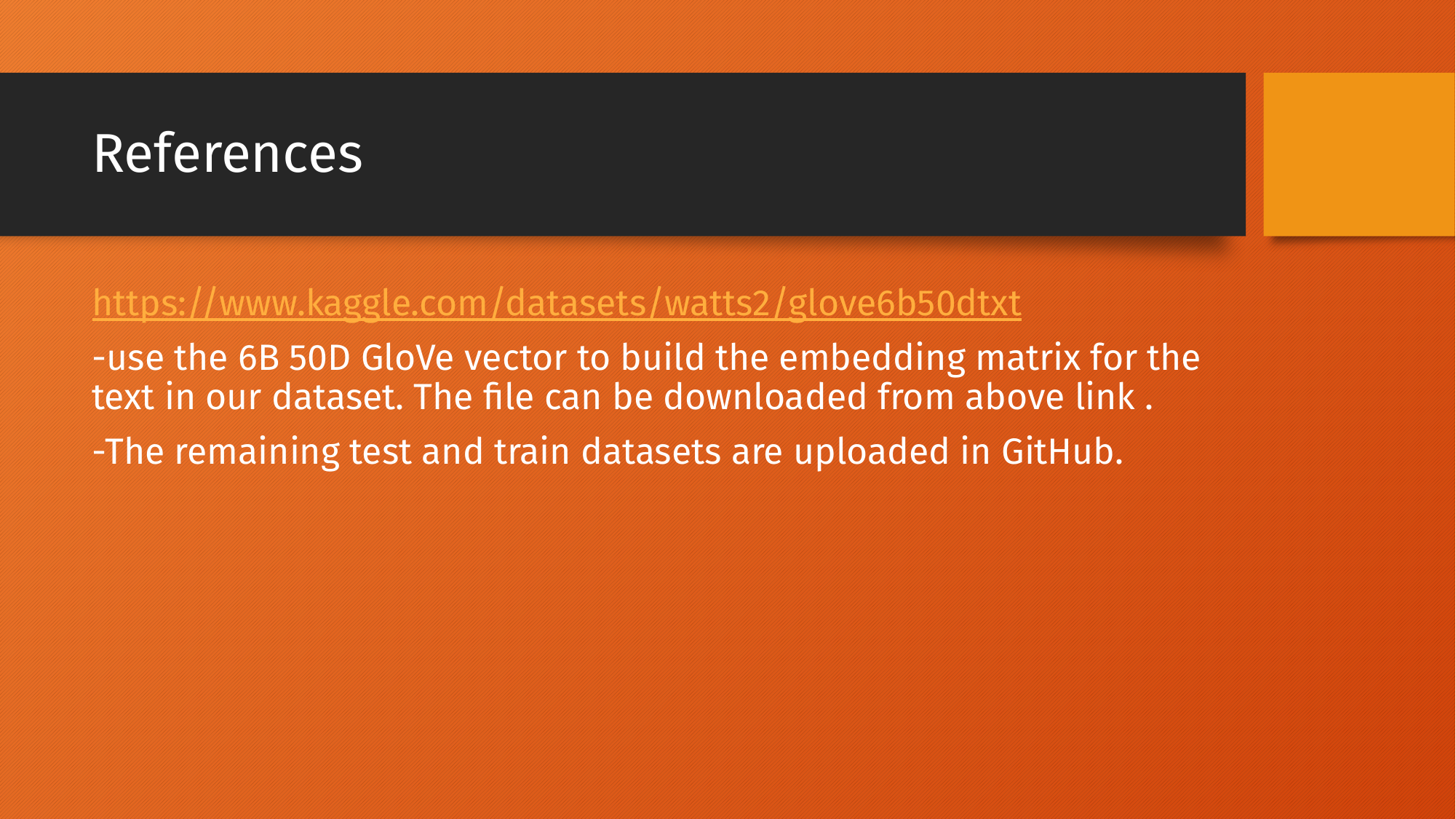

# References
https://www.kaggle.com/datasets/watts2/glove6b50dtxt
-use the 6B 50D GloVe vector to build the embedding matrix for the text in our dataset. The file can be downloaded from above link .
-The remaining test and train datasets are uploaded in GitHub.